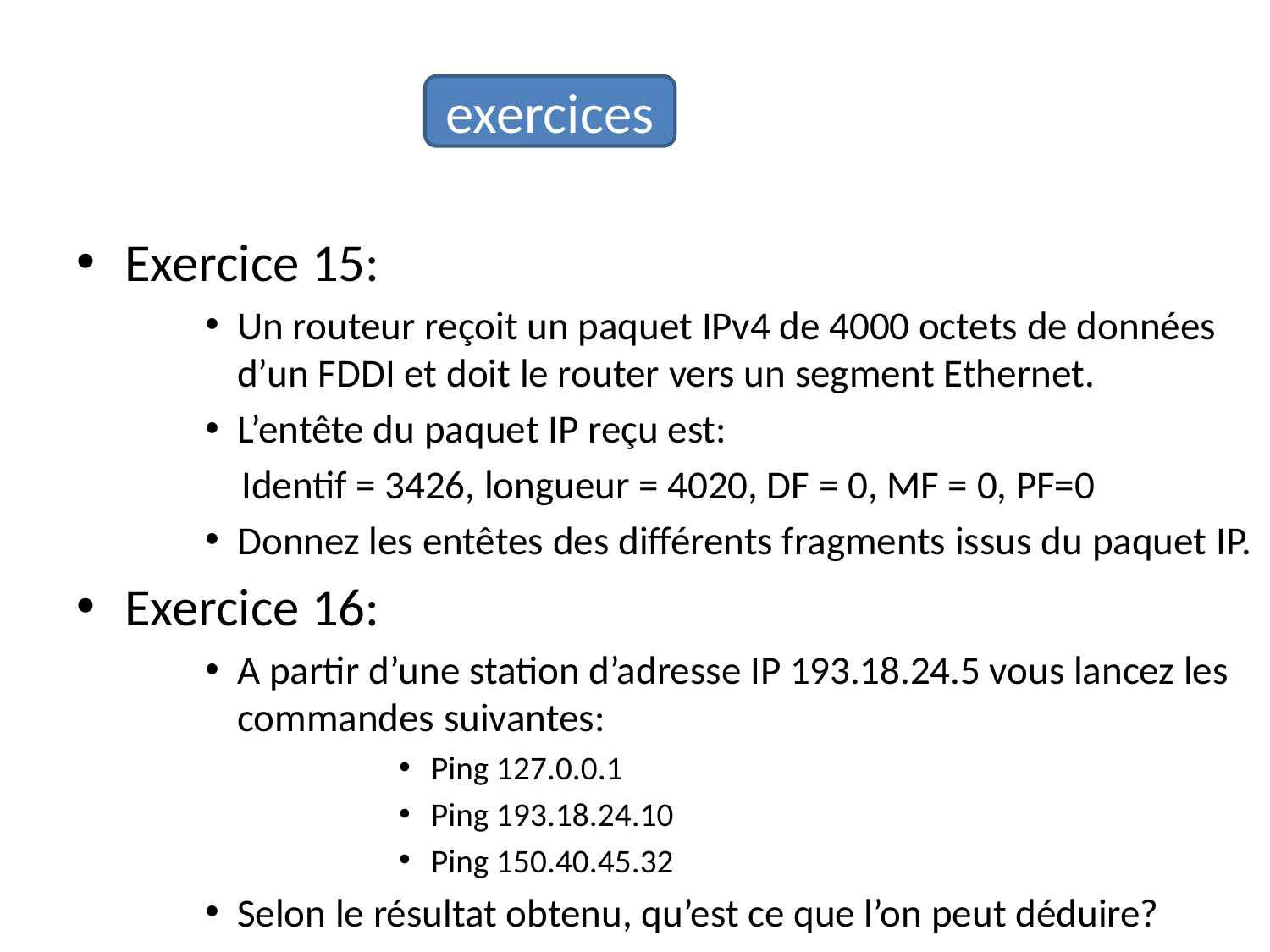

#
exercices
Exercice 15:
Un routeur reçoit un paquet IPv4 de 4000 octets de données d’un FDDI et doit le router vers un segment Ethernet.
L’entête du paquet IP reçu est:
    Identif = 3426, longueur = 4020, DF = 0, MF = 0, PF=0
Donnez les entêtes des différents fragments issus du paquet IP.
Exercice 16:
A partir d’une station d’adresse IP 193.18.24.5 vous lancez les commandes suivantes:
Ping 127.0.0.1
Ping 193.18.24.10
Ping 150.40.45.32
Selon le résultat obtenu, qu’est ce que l’on peut déduire?